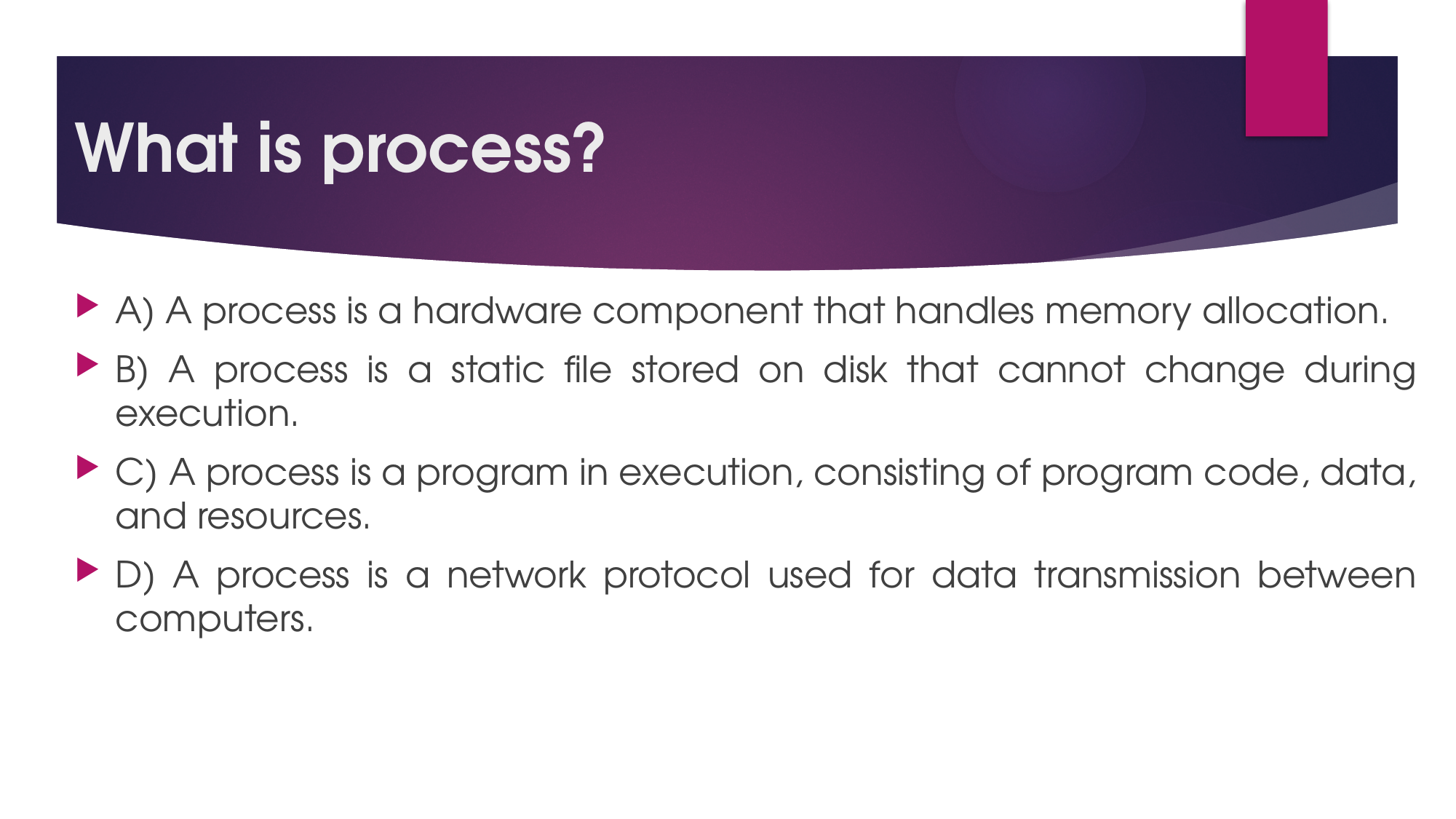

# What is process?
A) A process is a hardware component that handles memory allocation.
B) A process is a static file stored on disk that cannot change during execution.
C) A process is a program in execution, consisting of program code, data, and resources.
D) A process is a network protocol used for data transmission between computers.